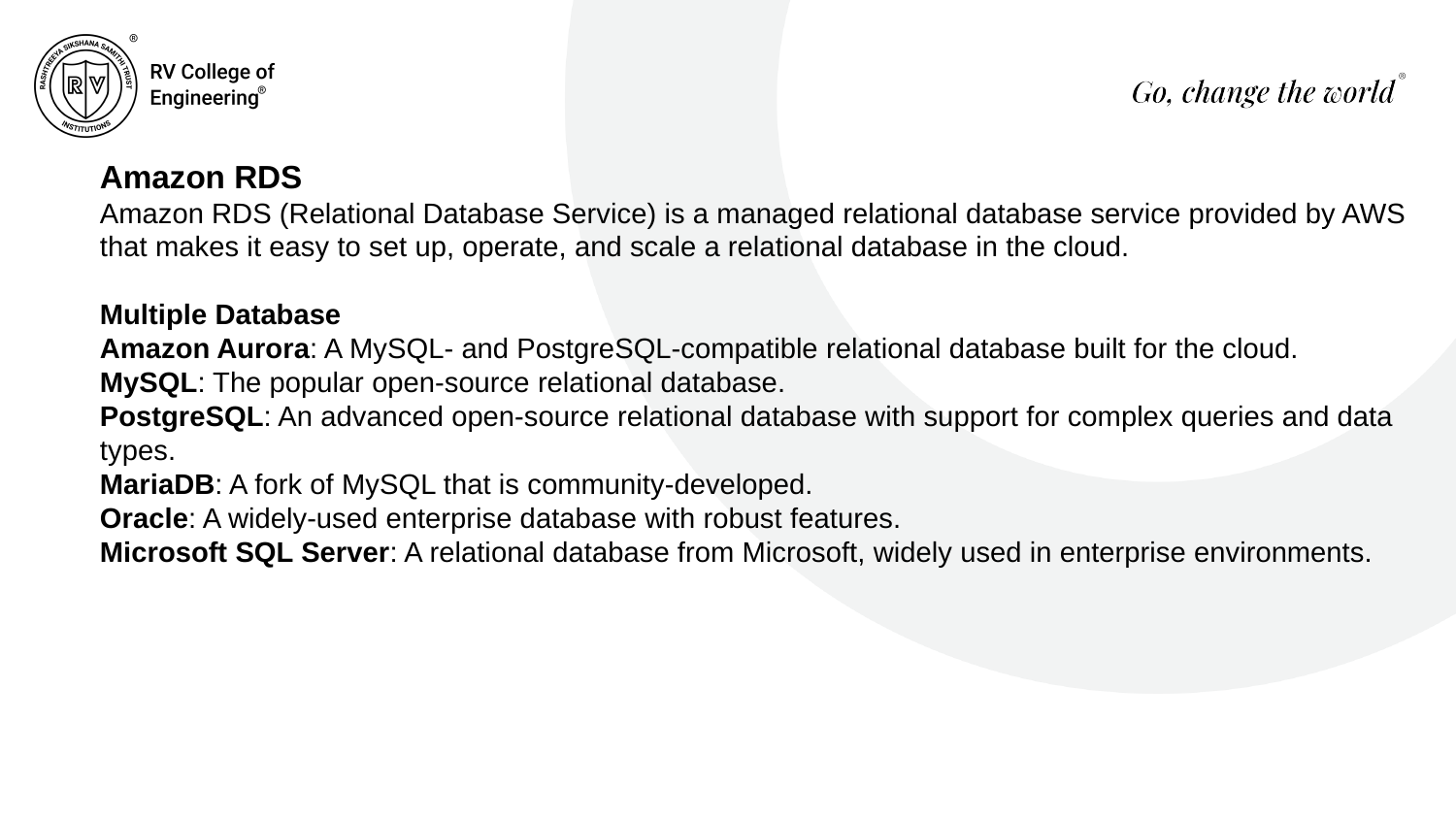

Amazon RDS
Amazon RDS (Relational Database Service) is a managed relational database service provided by AWS that makes it easy to set up, operate, and scale a relational database in the cloud.

Multiple Database
Amazon Aurora: A MySQL- and PostgreSQL-compatible relational database built for the cloud.
MySQL: The popular open-source relational database.
PostgreSQL: An advanced open-source relational database with support for complex queries and data types.
MariaDB: A fork of MySQL that is community-developed.
Oracle: A widely-used enterprise database with robust features.
Microsoft SQL Server: A relational database from Microsoft, widely used in enterprise environments.